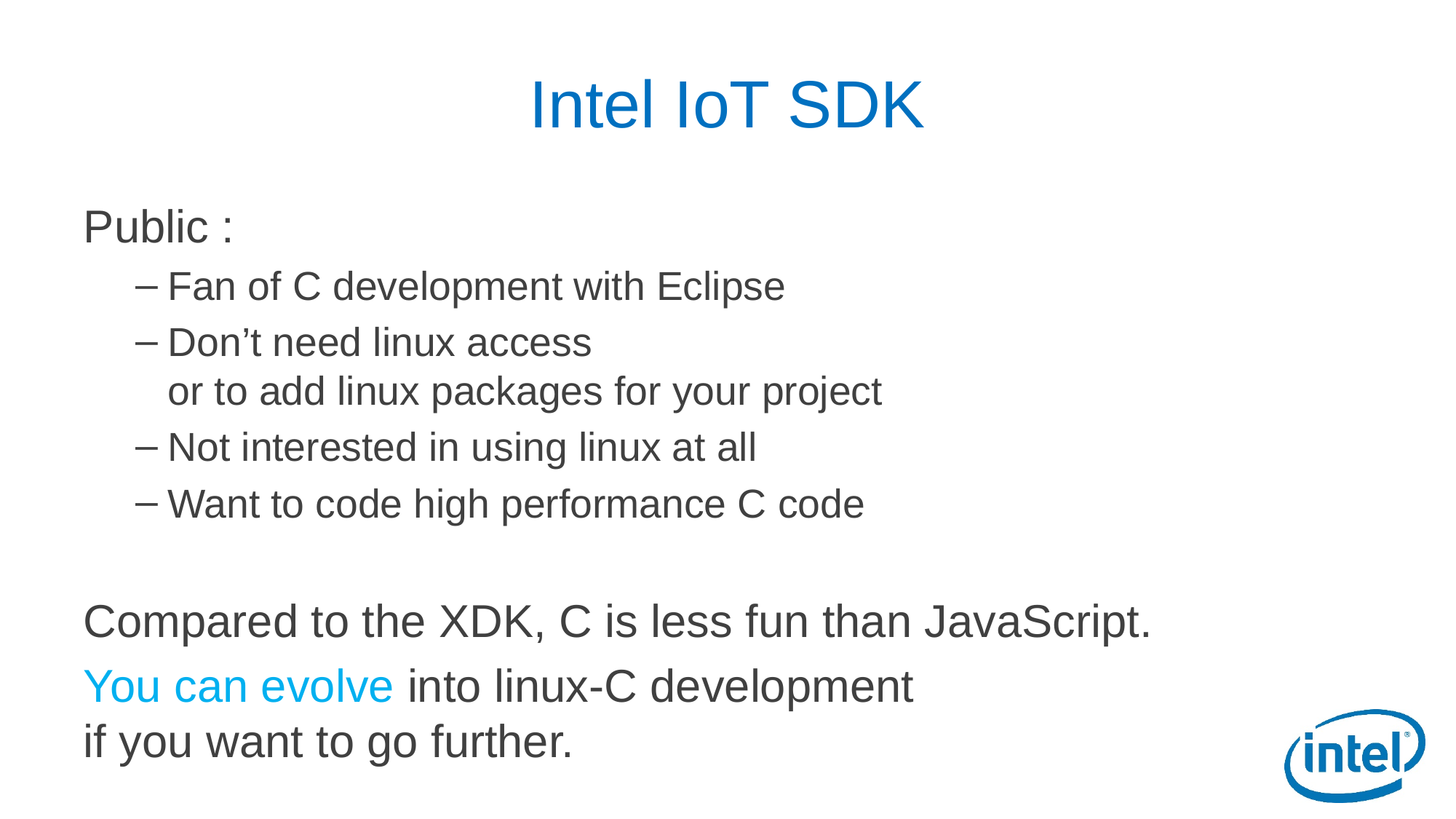

# Intel IoT SDK
Public :
Fan of C development with Eclipse
Don’t need linux access
or to add linux packages for your project
Not interested in using linux at all
Want to code high performance C code

Compared to the XDK, C is less fun than JavaScript.
You can evolve into linux-C development
if you want to go further.